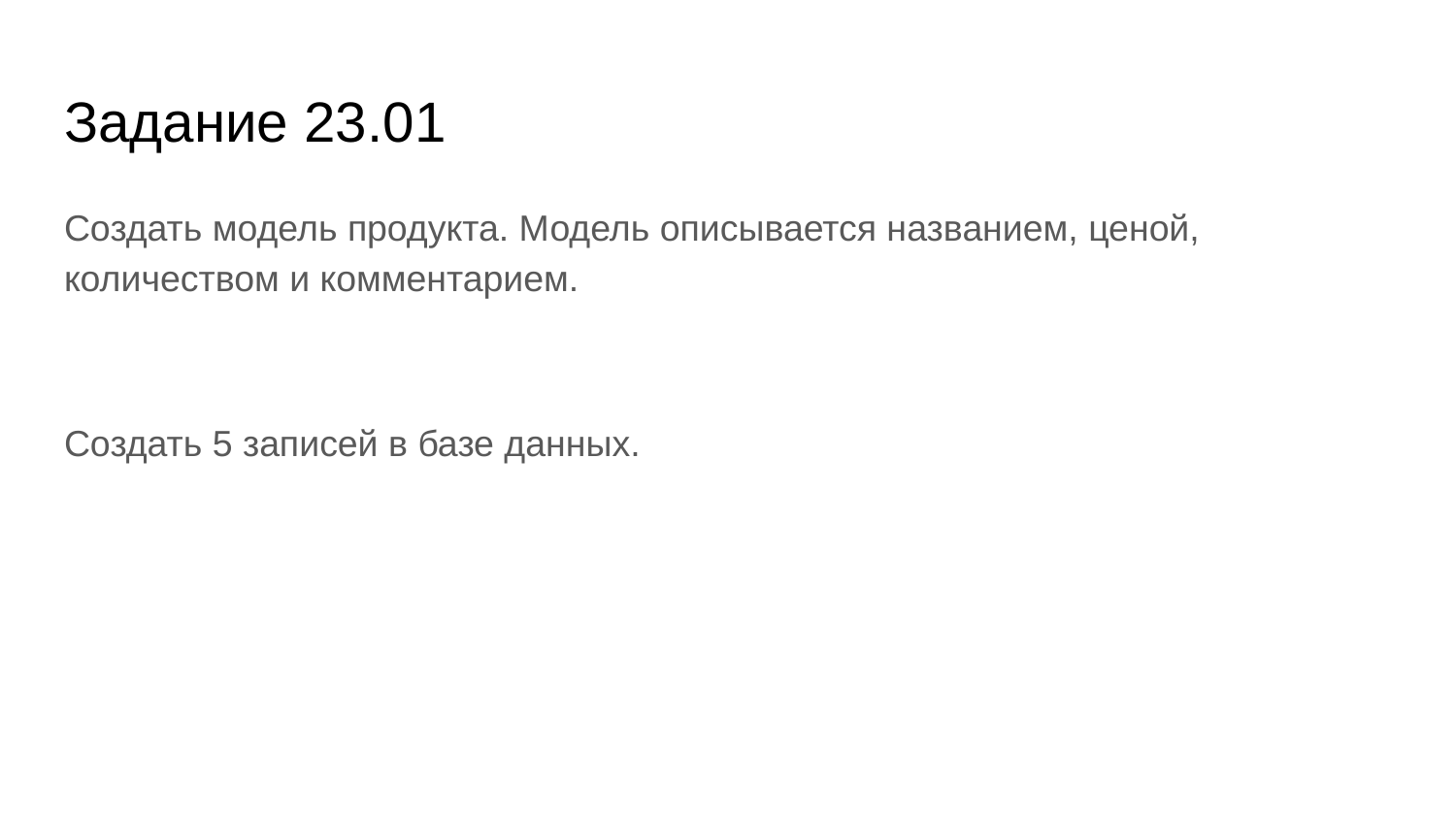

# Задание 23.01
Создать модель продукта. Модель описывается названием, ценой, количеством и комментарием.

Создать 5 записей в базе данных.